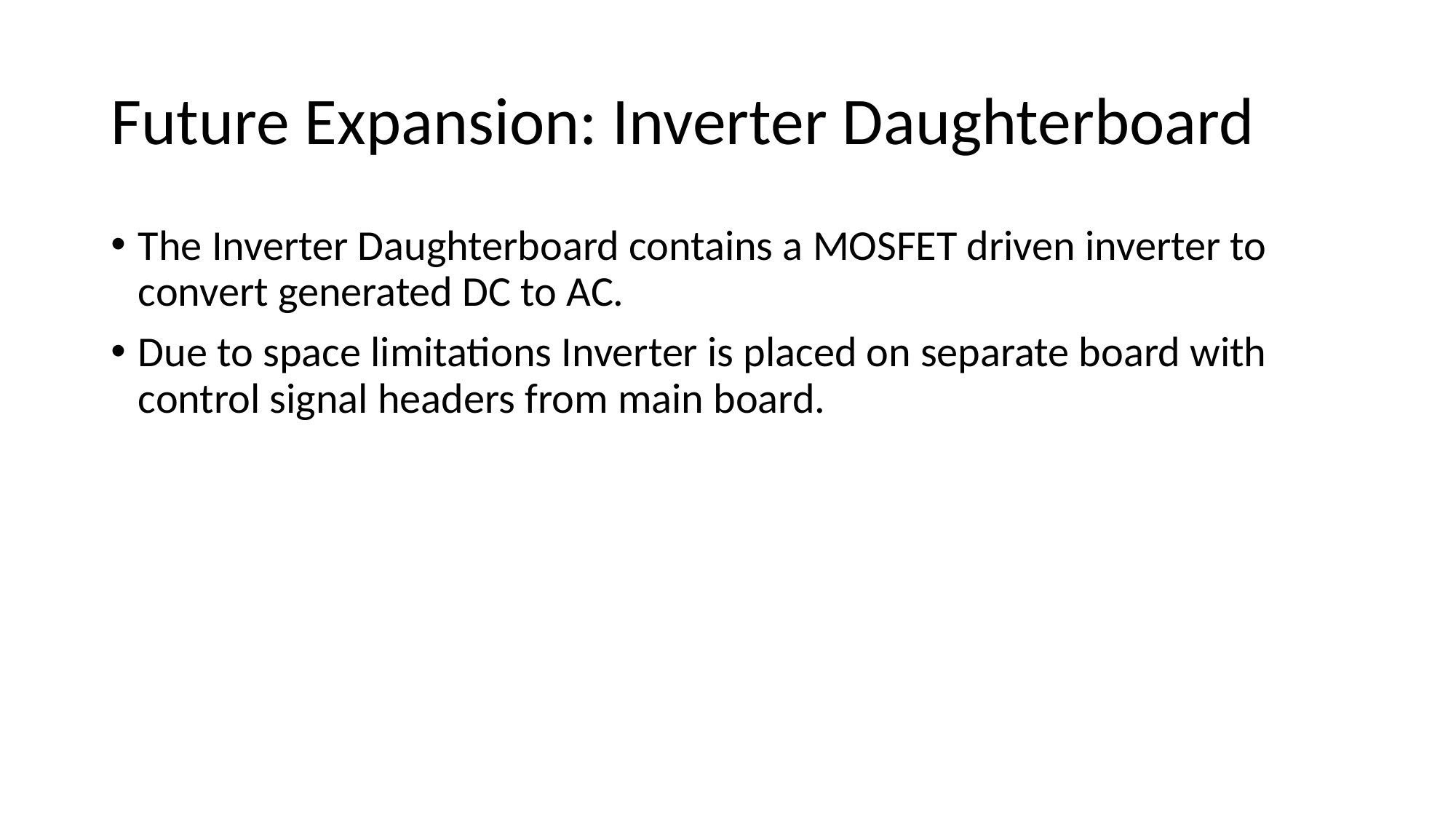

# Future Expansion: Inverter Daughterboard
The Inverter Daughterboard contains a MOSFET driven inverter to convert generated DC to AC.
Due to space limitations Inverter is placed on separate board with control signal headers from main board.